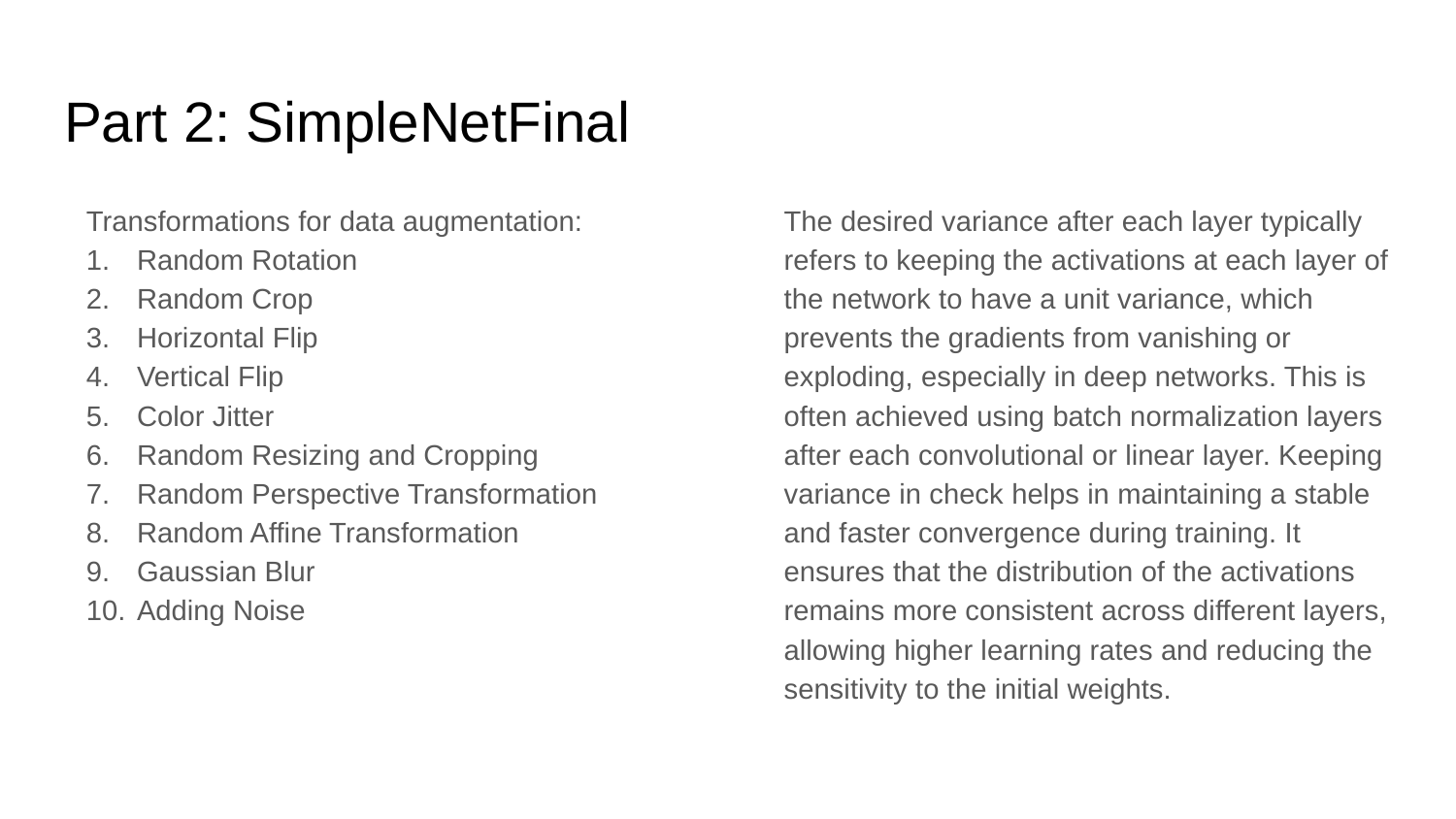

# Part 2: SimpleNetFinal
Transformations for data augmentation:
Random Rotation
Random Crop
Horizontal Flip
Vertical Flip
Color Jitter
Random Resizing and Cropping
Random Perspective Transformation
Random Affine Transformation
Gaussian Blur
Adding Noise

The desired variance after each layer typically refers to keeping the activations at each layer of the network to have a unit variance, which prevents the gradients from vanishing or exploding, especially in deep networks. This is often achieved using batch normalization layers after each convolutional or linear layer. Keeping variance in check helps in maintaining a stable and faster convergence during training. It ensures that the distribution of the activations remains more consistent across different layers, allowing higher learning rates and reducing the sensitivity to the initial weights.